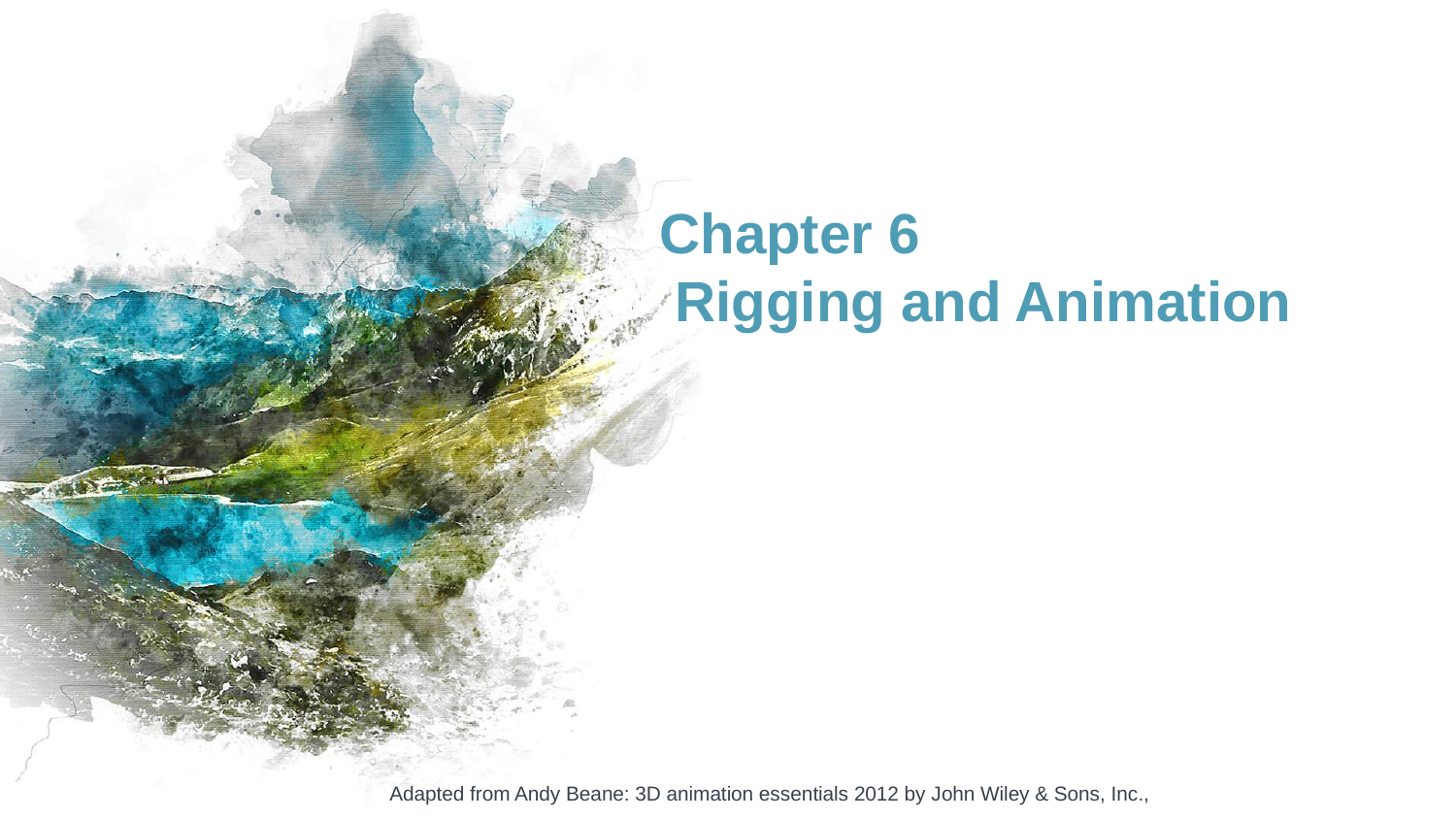

Chapter 6
 Rigging and Animation
Adapted from Andy Beane: 3D animation essentials 2012 by John Wiley & Sons, Inc.,